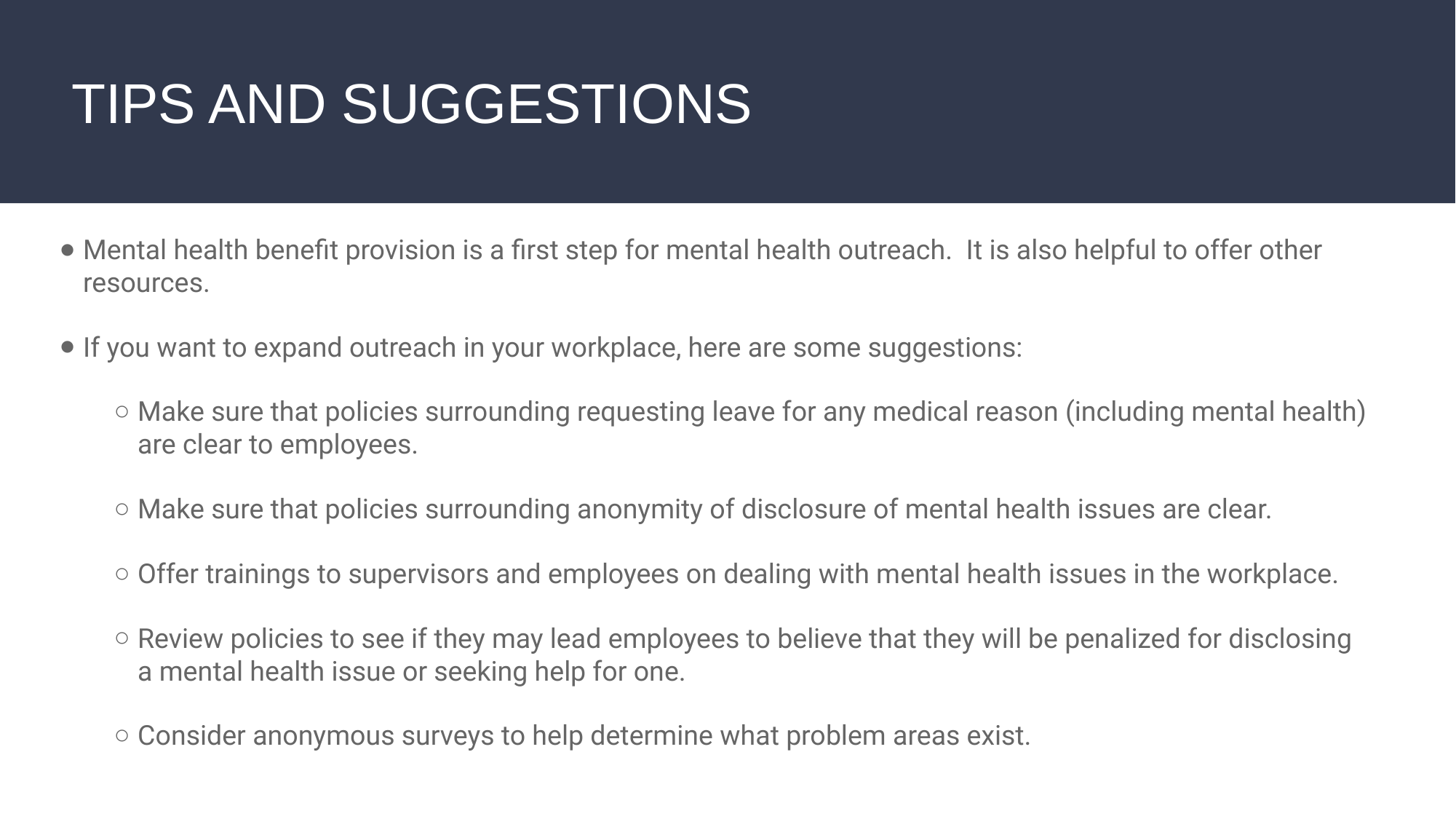

# TIPS AND SUGGESTIONS
Mental health benefit provision is a first step for mental health outreach.  It is also helpful to offer other resources.
If you want to expand outreach in your workplace, here are some suggestions:
Make sure that policies surrounding requesting leave for any medical reason (including mental health) are clear to employees.
Make sure that policies surrounding anonymity of disclosure of mental health issues are clear.
Offer trainings to supervisors and employees on dealing with mental health issues in the workplace.
Review policies to see if they may lead employees to believe that they will be penalized for disclosing a mental health issue or seeking help for one.
Consider anonymous surveys to help determine what problem areas exist.